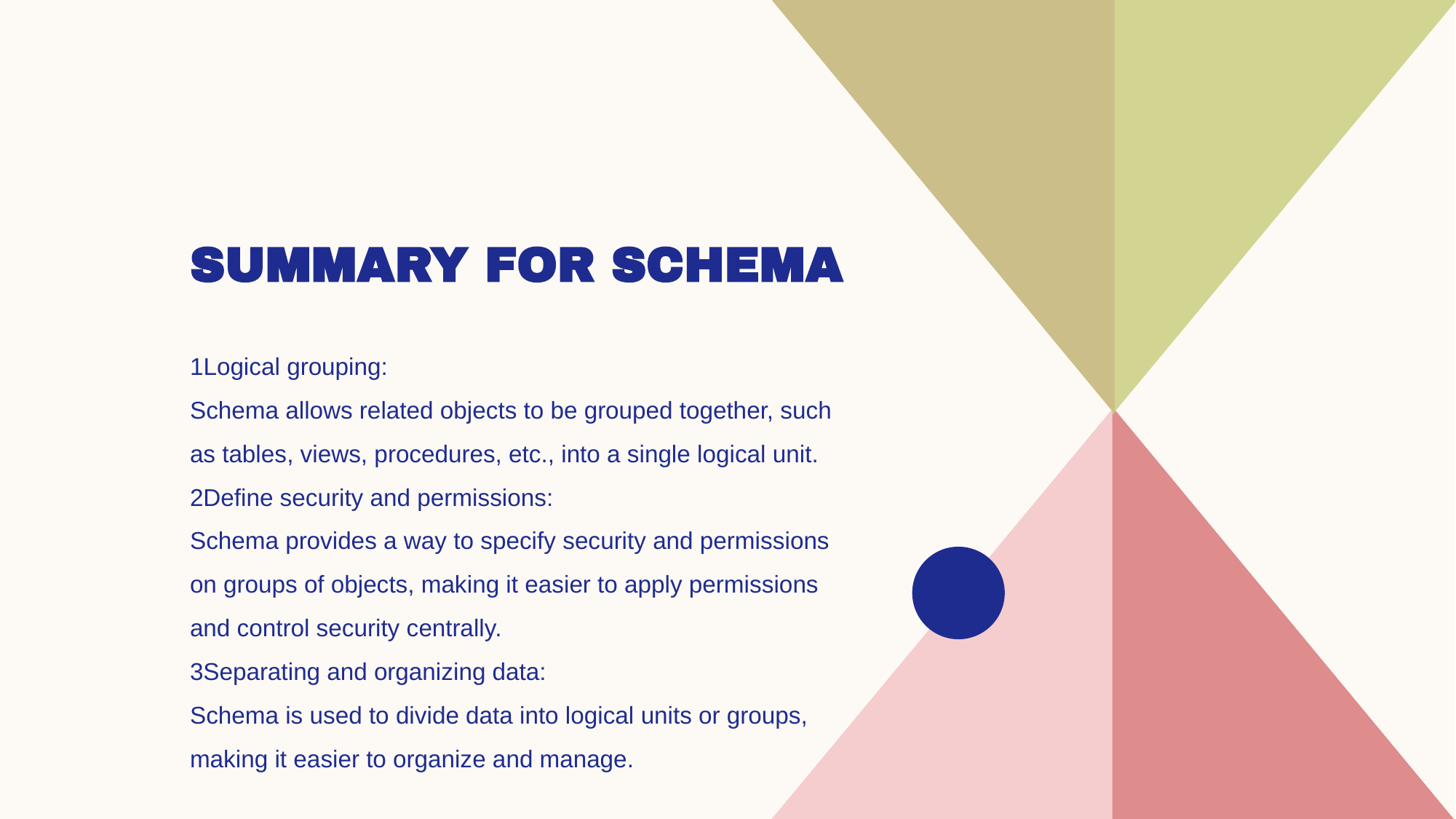

# Summary FOR Schema
1Logical grouping:
Schema allows related objects to be grouped together, such as tables, views, procedures, etc., into a single logical unit.
2Define security and permissions:
Schema provides a way to specify security and permissions on groups of objects, making it easier to apply permissions and control security centrally.
3Separating and organizing data:
Schema is used to divide data into logical units or groups, making it easier to organize and manage.